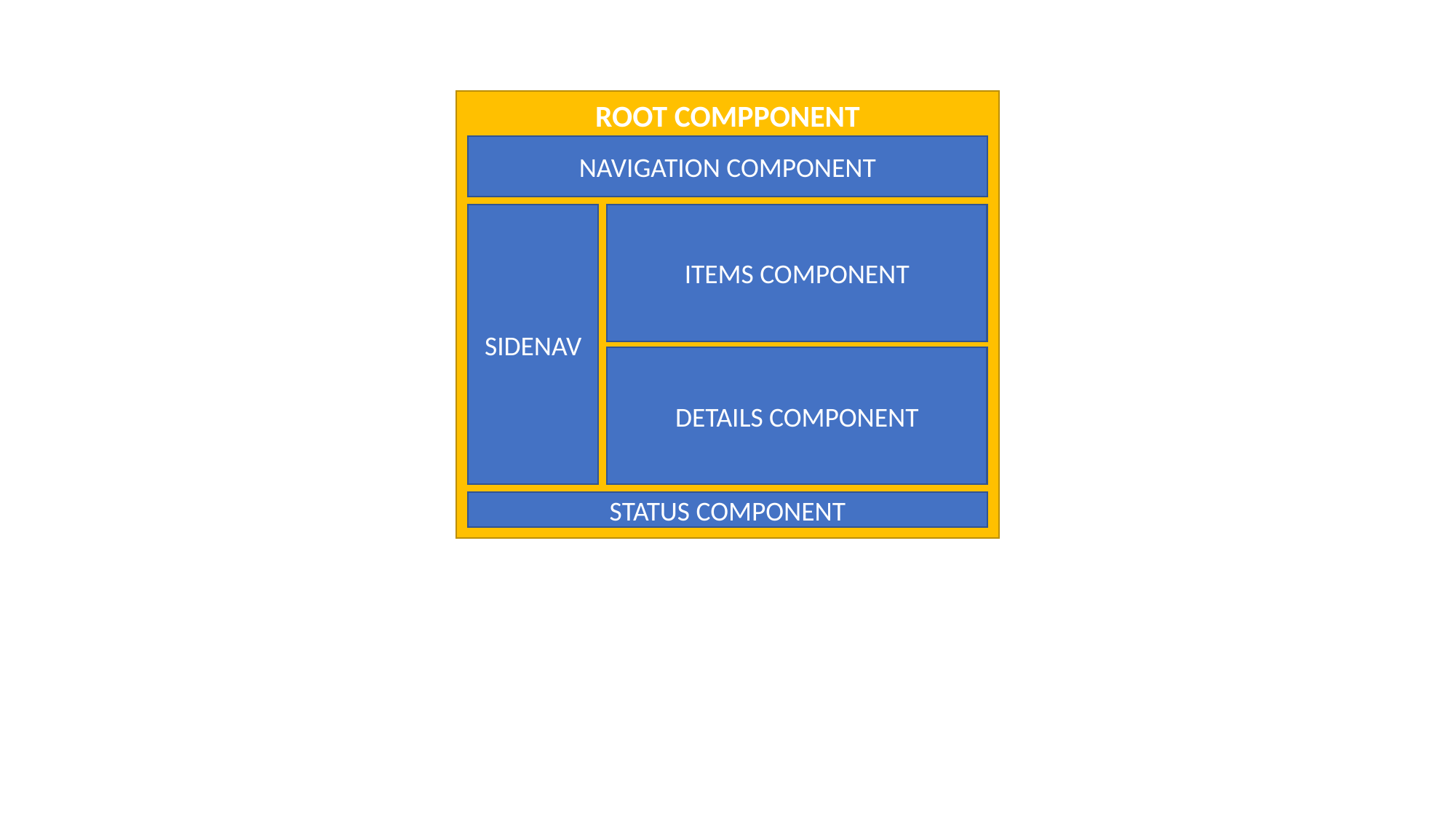

ROOT COMPPONENT
NAVIGATION COMPONENT
ITEMS COMPONENT
SIDENAV
DETAILS COMPONENT
STATUS COMPONENT